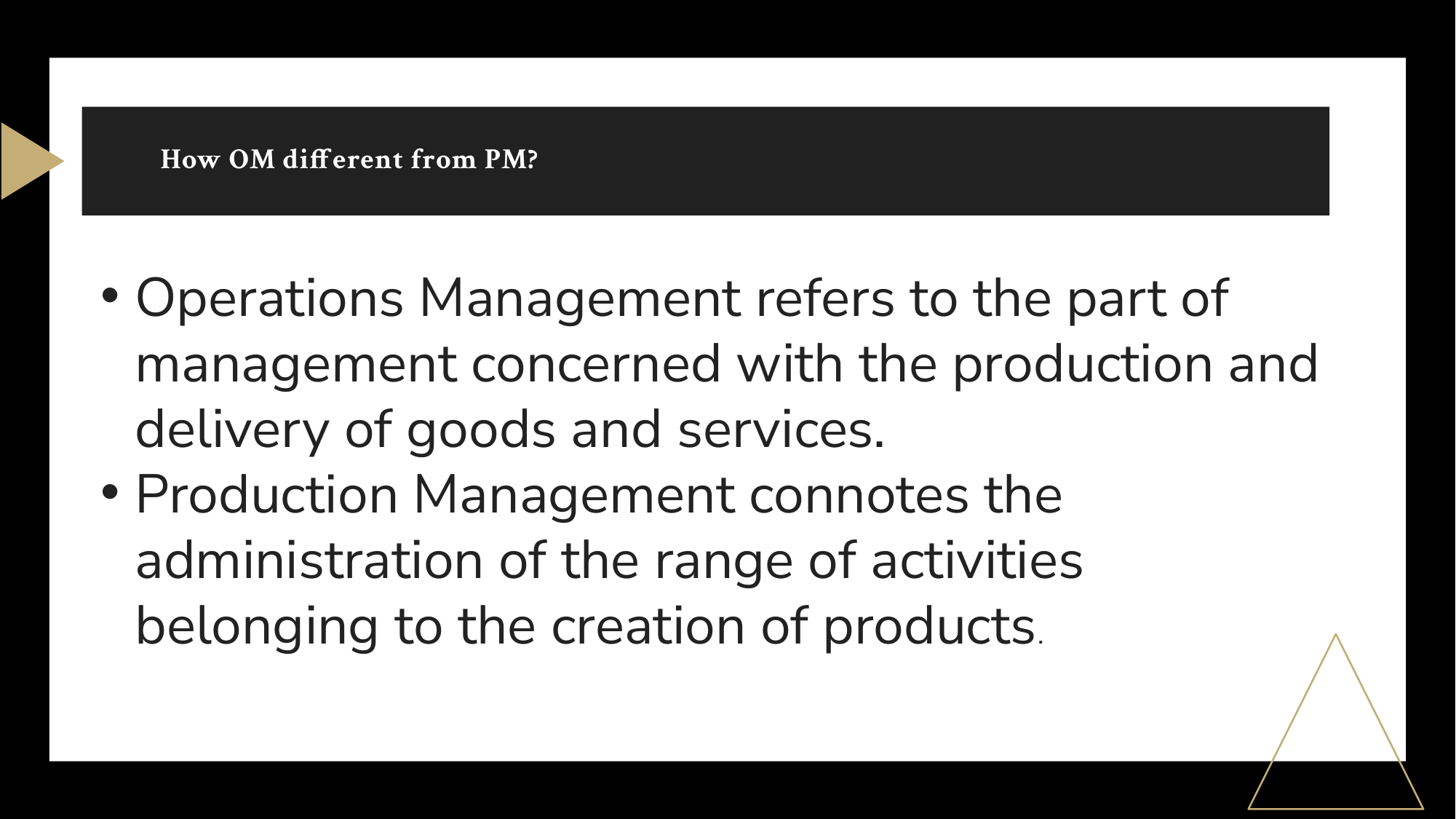

# How OM different from PM?
Operations Management refers to the part of management concerned with the production and delivery of goods and services.
Production Management connotes the administration of the range of activities belonging to the creation of products.